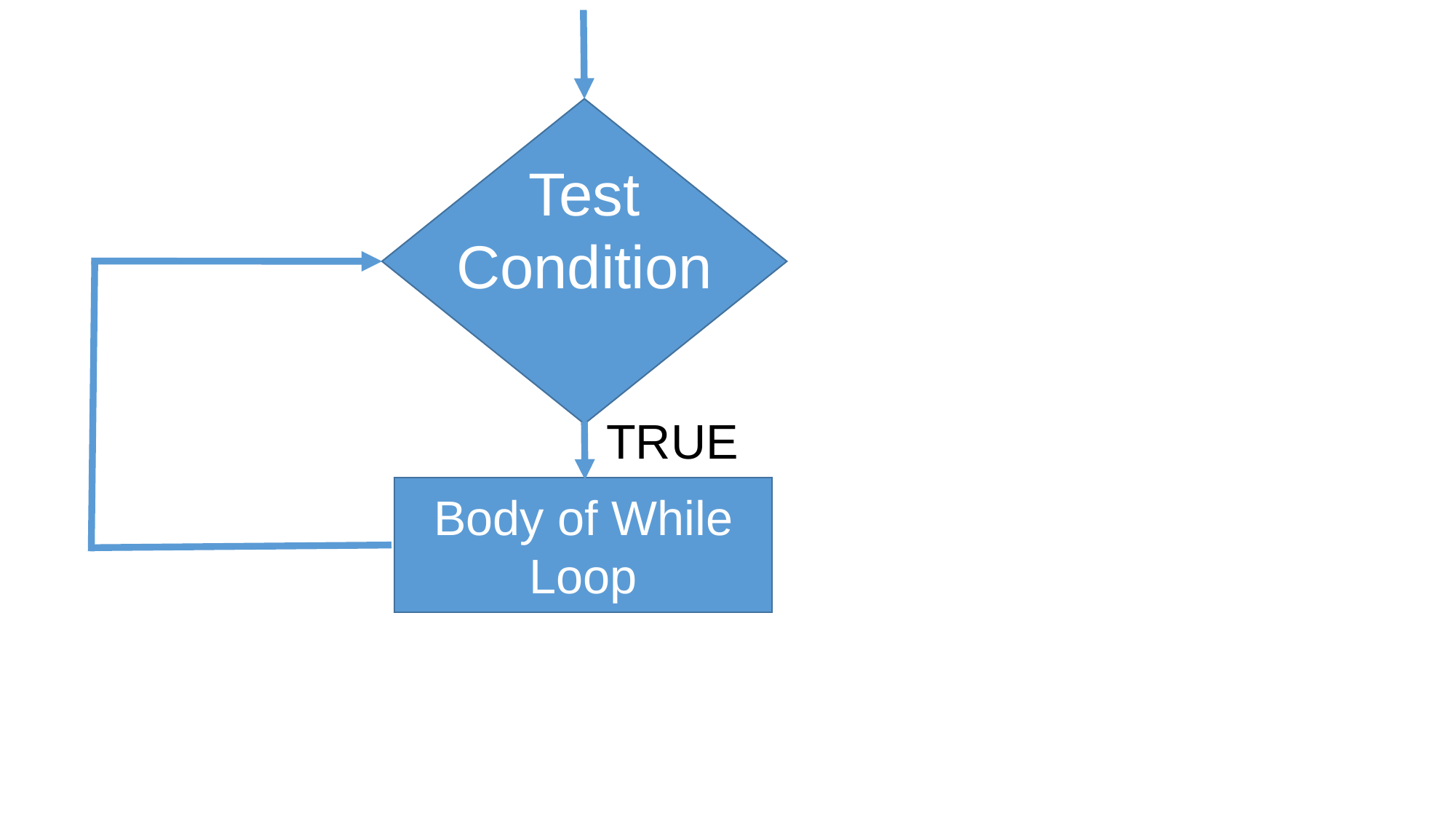

Test
Condition
TRUE
Body of While Loop